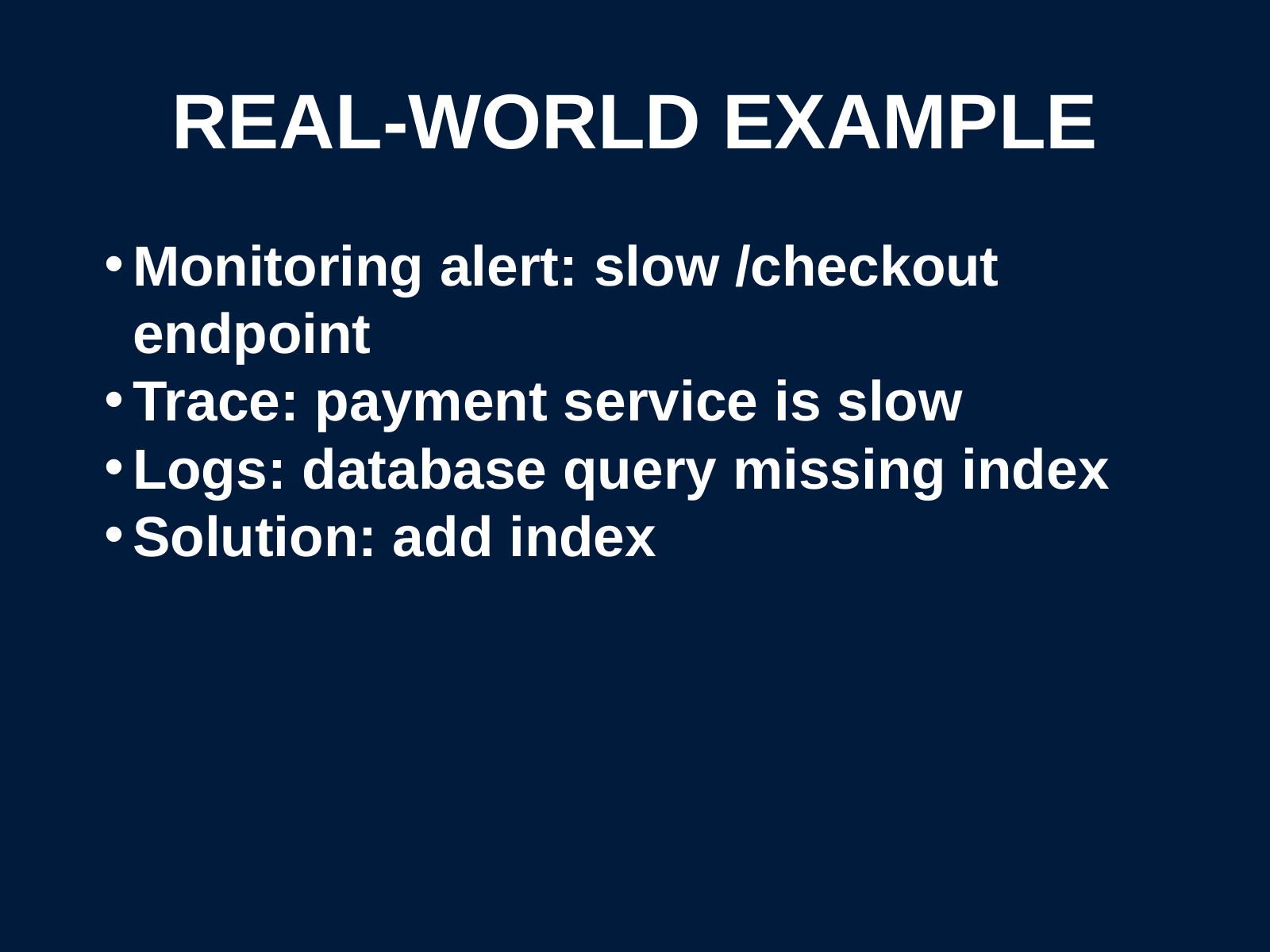

REAL-WORLD EXAMPLE
Monitoring alert: slow /checkout endpoint
Trace: payment service is slow
Logs: database query missing index
Solution: add index